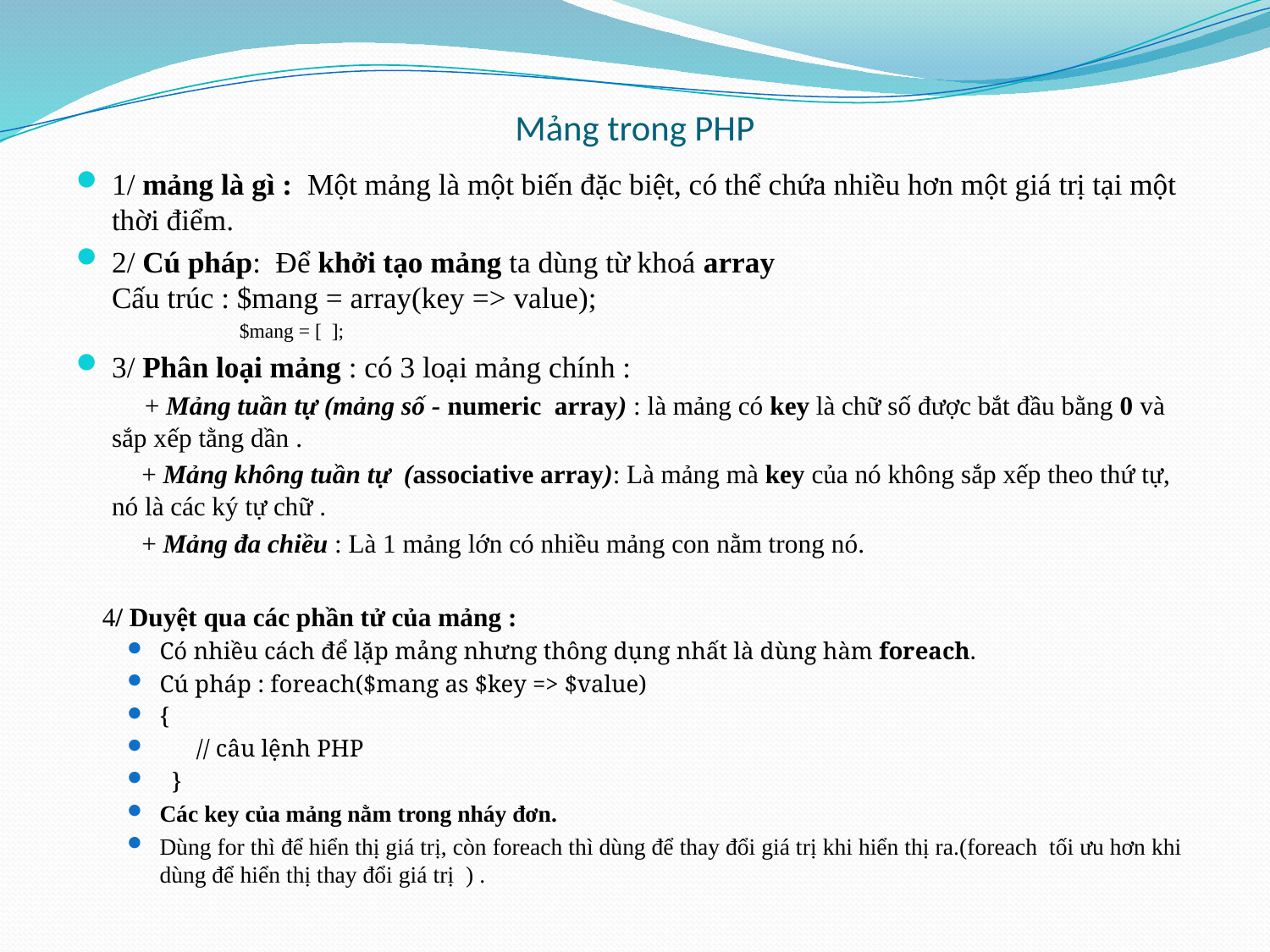

# Mảng trong PHP
1/ mảng là gì :  Một mảng là một biến đặc biệt, có thể chứa nhiều hơn một giá trị tại một thời điểm.
2/ Cú pháp:  Để khởi tạo mảng ta dùng từ khoá array
Cấu trúc : $mang = array(key => value);
$mang = [  ];
3/ Phân loại mảng : có 3 loại mảng chính :
	     + Mảng tuần tự (mảng số - numeric  array) : là mảng có key là chữ số được bắt đầu bằng 0 và sắp xếp tằng dần .
          + Mảng không tuần tự  (associative array): Là mảng mà key của nó không sắp xếp theo thứ tự, nó là các ký tự chữ .
          + Mảng đa chiều : Là 1 mảng lớn có nhiều mảng con nằm trong nó.

    4/ Duyệt qua các phần tử của mảng :
Có nhiều cách để lặp mảng nhưng thông dụng nhất là dùng hàm foreach.
Cú pháp : foreach($mang as $key => $value)
{
      // câu lệnh PHP
  }
Các key của mảng nằm trong nháy đơn.
Dùng for thì để hiển thị giá trị, còn foreach thì dùng để thay đổi giá trị khi hiển thị ra.(foreach  tối ưu hơn khi dùng để hiển thị thay đổi giá trị  ) .